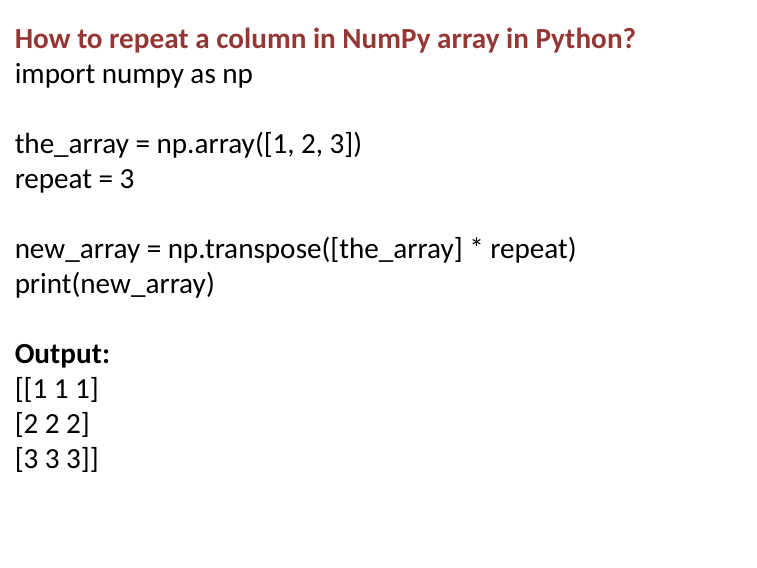

How to repeat a column in NumPy array in Python?
import numpy as np

the_array = np.array([1, 2, 3])
repeat = 3

new_array = np.transpose([the_array] * repeat)
print(new_array)

Output:
[[1 1 1]
[2 2 2]
[3 3 3]]